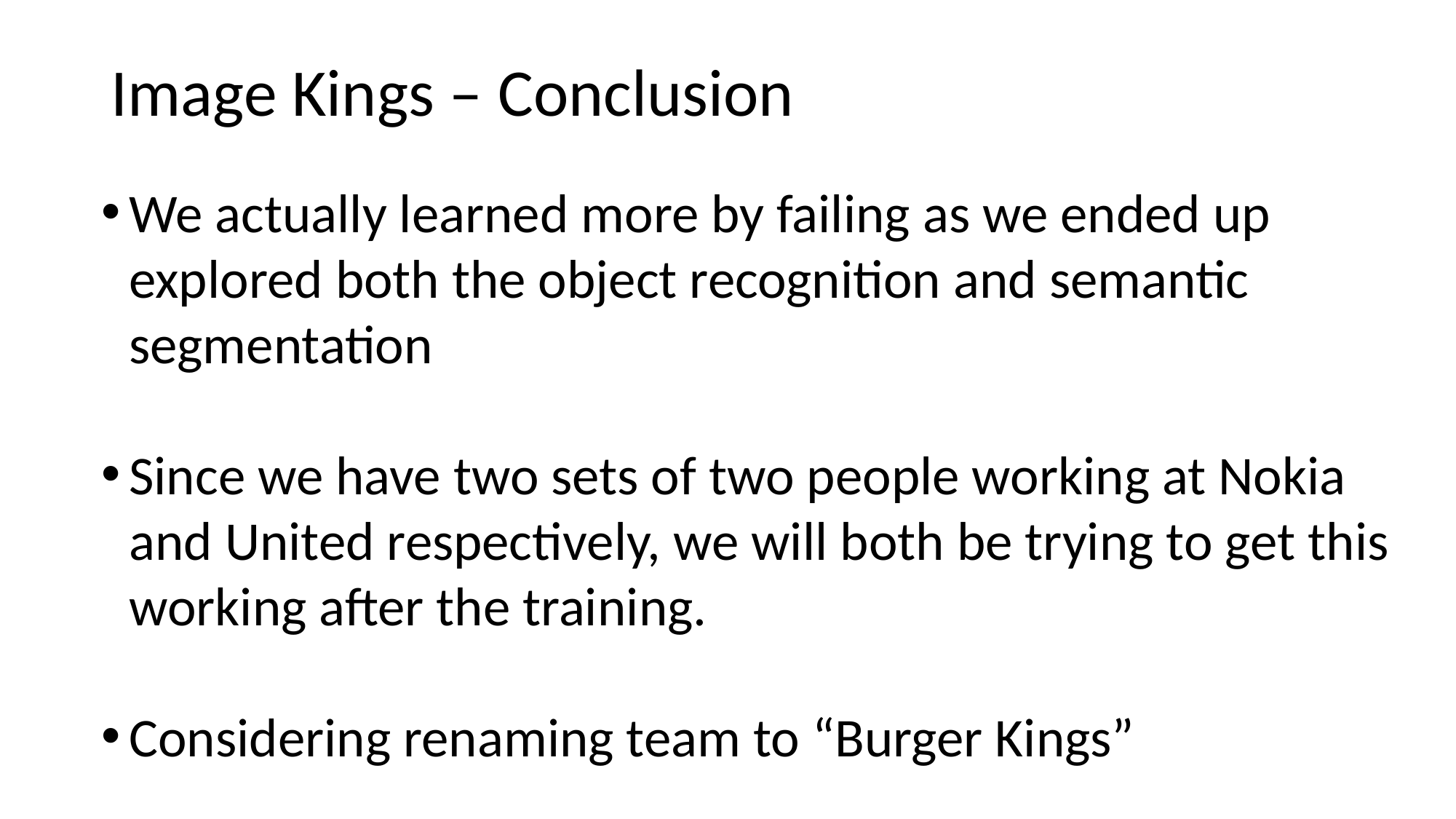

# Image Kings – Conclusion
We actually learned more by failing as we ended up explored both the object recognition and semantic segmentation

Since we have two sets of two people working at Nokia and United respectively, we will both be trying to get this working after the training.

Considering renaming team to “Burger Kings”